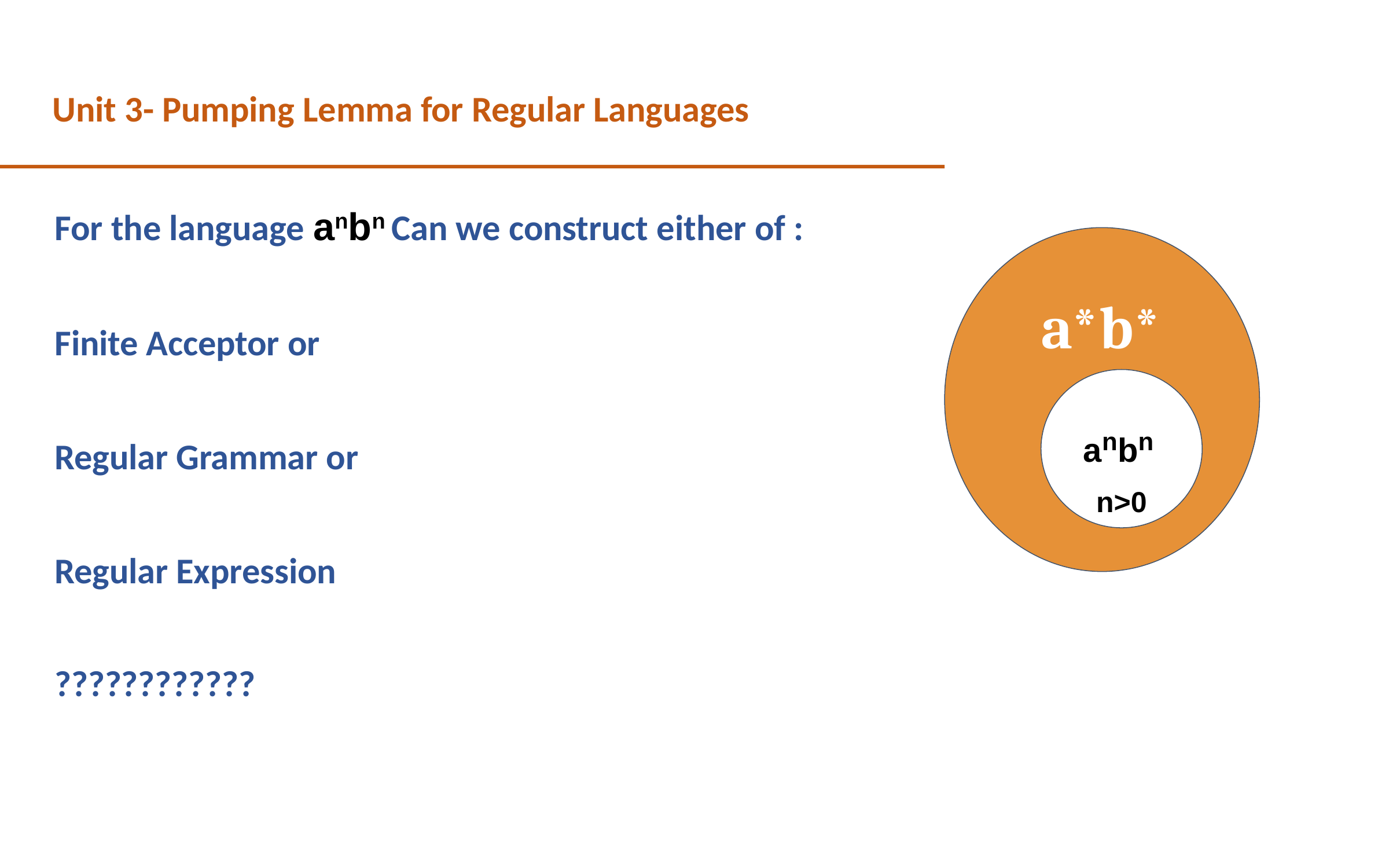

Unit 3- Pumping Lemma for Regular Languages

For the language anbn Can we construct either of :

a*b*
anbn
n>0
Finite Acceptor or
Regular Grammar or
Regular Expression

????????????